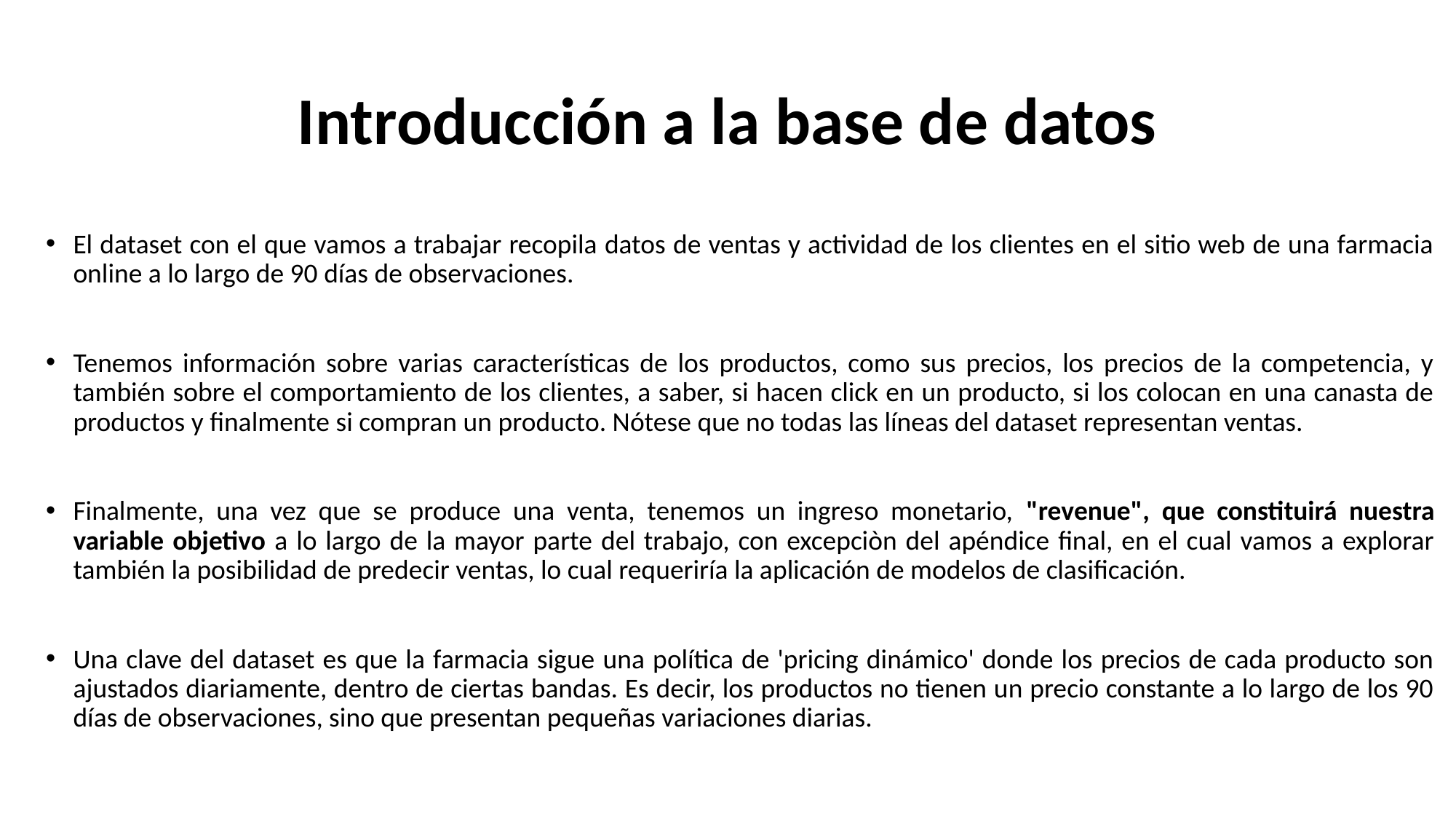

# Introducción a la base de datos

El dataset con el que vamos a trabajar recopila datos de ventas y actividad de los clientes en el sitio web de una farmacia online a lo largo de 90 días de observaciones.

Tenemos información sobre varias características de los productos, como sus precios, los precios de la competencia, y también sobre el comportamiento de los clientes, a saber, si hacen click en un producto, si los colocan en una canasta de productos y finalmente si compran un producto. Nótese que no todas las líneas del dataset representan ventas.

Finalmente, una vez que se produce una venta, tenemos un ingreso monetario, "revenue", que constituirá nuestra variable objetivo a lo largo de la mayor parte del trabajo, con excepciòn del apéndice final, en el cual vamos a explorar también la posibilidad de predecir ventas, lo cual requeriría la aplicación de modelos de clasificación.

Una clave del dataset es que la farmacia sigue una política de 'pricing dinámico' donde los precios de cada producto son ajustados diariamente, dentro de ciertas bandas. Es decir, los productos no tienen un precio constante a lo largo de los 90 días de observaciones, sino que presentan pequeñas variaciones diarias.